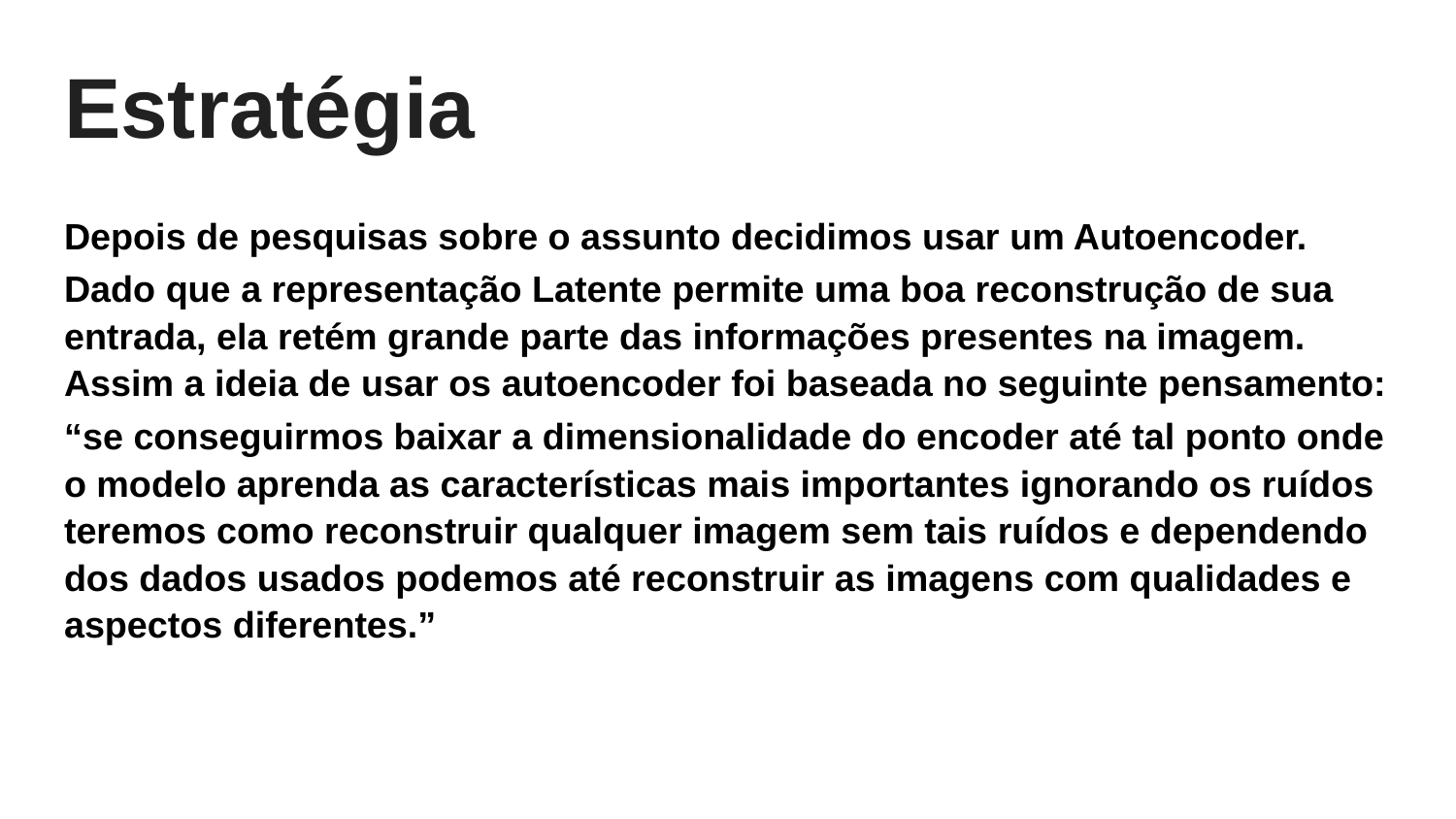

# Estratégia
Depois de pesquisas sobre o assunto decidimos usar um Autoencoder.
Dado que a representação Latente permite uma boa reconstrução de sua entrada, ela retém grande parte das informações presentes na imagem. Assim a ideia de usar os autoencoder foi baseada no seguinte pensamento:
“se conseguirmos baixar a dimensionalidade do encoder até tal ponto onde o modelo aprenda as características mais importantes ignorando os ruídos teremos como reconstruir qualquer imagem sem tais ruídos e dependendo dos dados usados podemos até reconstruir as imagens com qualidades e aspectos diferentes.”